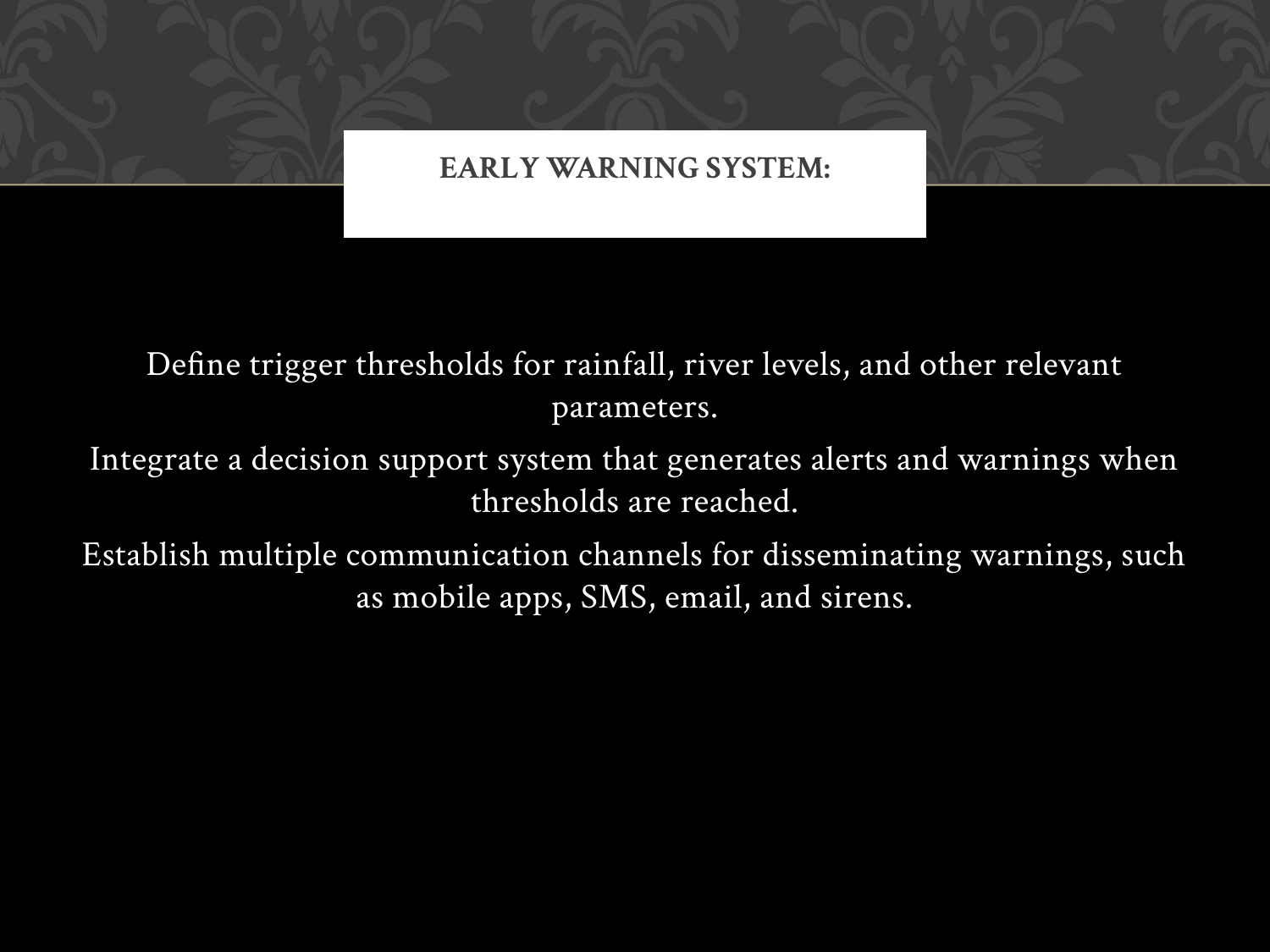

# Early Warning System:

Define trigger thresholds for rainfall, river levels, and other relevant parameters.
Integrate a decision support system that generates alerts and warnings when thresholds are reached.
Establish multiple communication channels for disseminating warnings, such as mobile apps, SMS, email, and sirens.